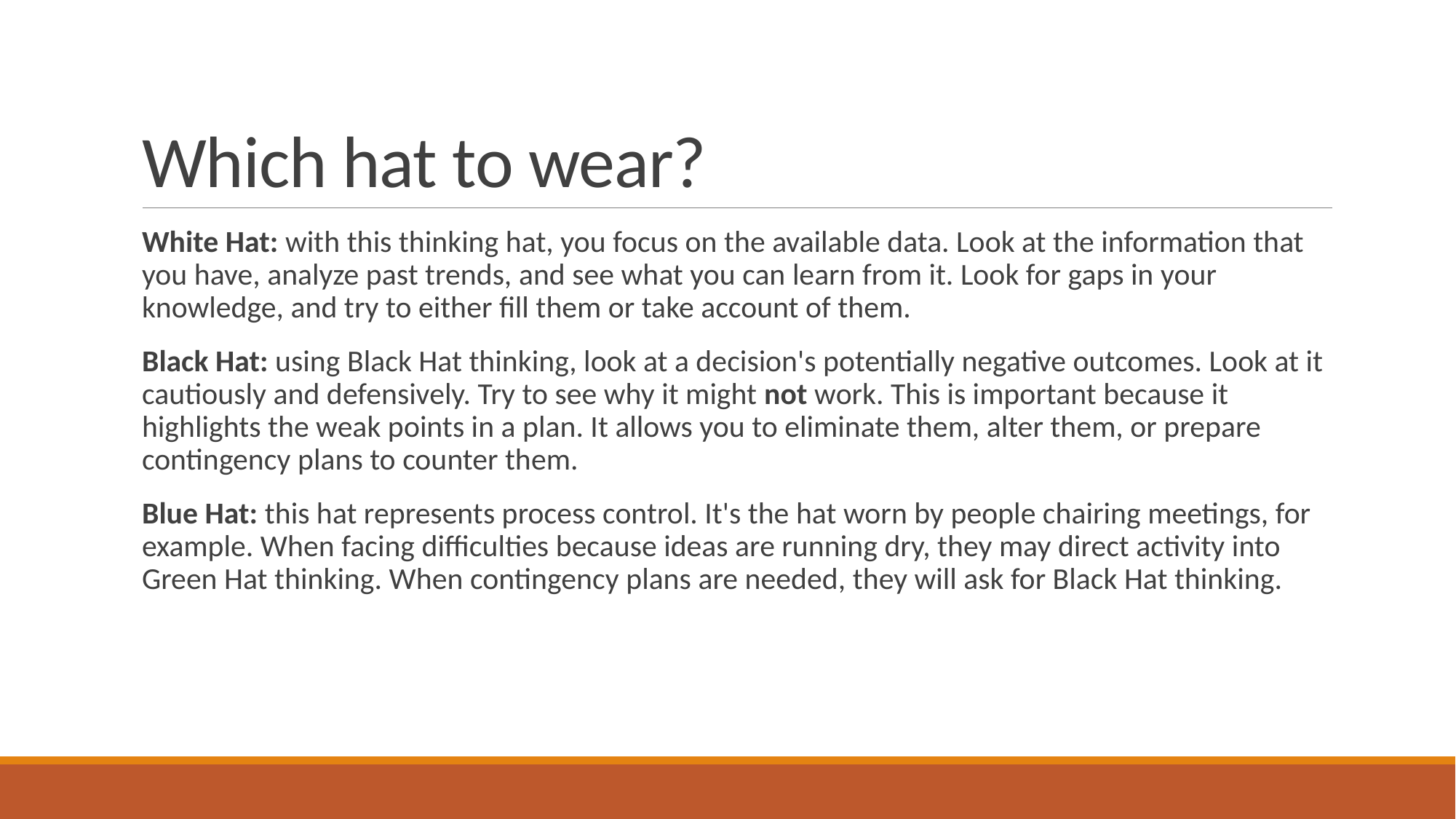

# Which hat to wear?
White Hat: with this thinking hat, you focus on the available data. Look at the information that you have, analyze past trends, and see what you can learn from it. Look for gaps in your knowledge, and try to either fill them or take account of them.
Black Hat: using Black Hat thinking, look at a decision's potentially negative outcomes. Look at it cautiously and defensively. Try to see why it might not work. This is important because it highlights the weak points in a plan. It allows you to eliminate them, alter them, or prepare contingency plans to counter them.
Blue Hat: this hat represents process control. It's the hat worn by people chairing meetings, for example. When facing difficulties because ideas are running dry, they may direct activity into Green Hat thinking. When contingency plans are needed, they will ask for Black Hat thinking.